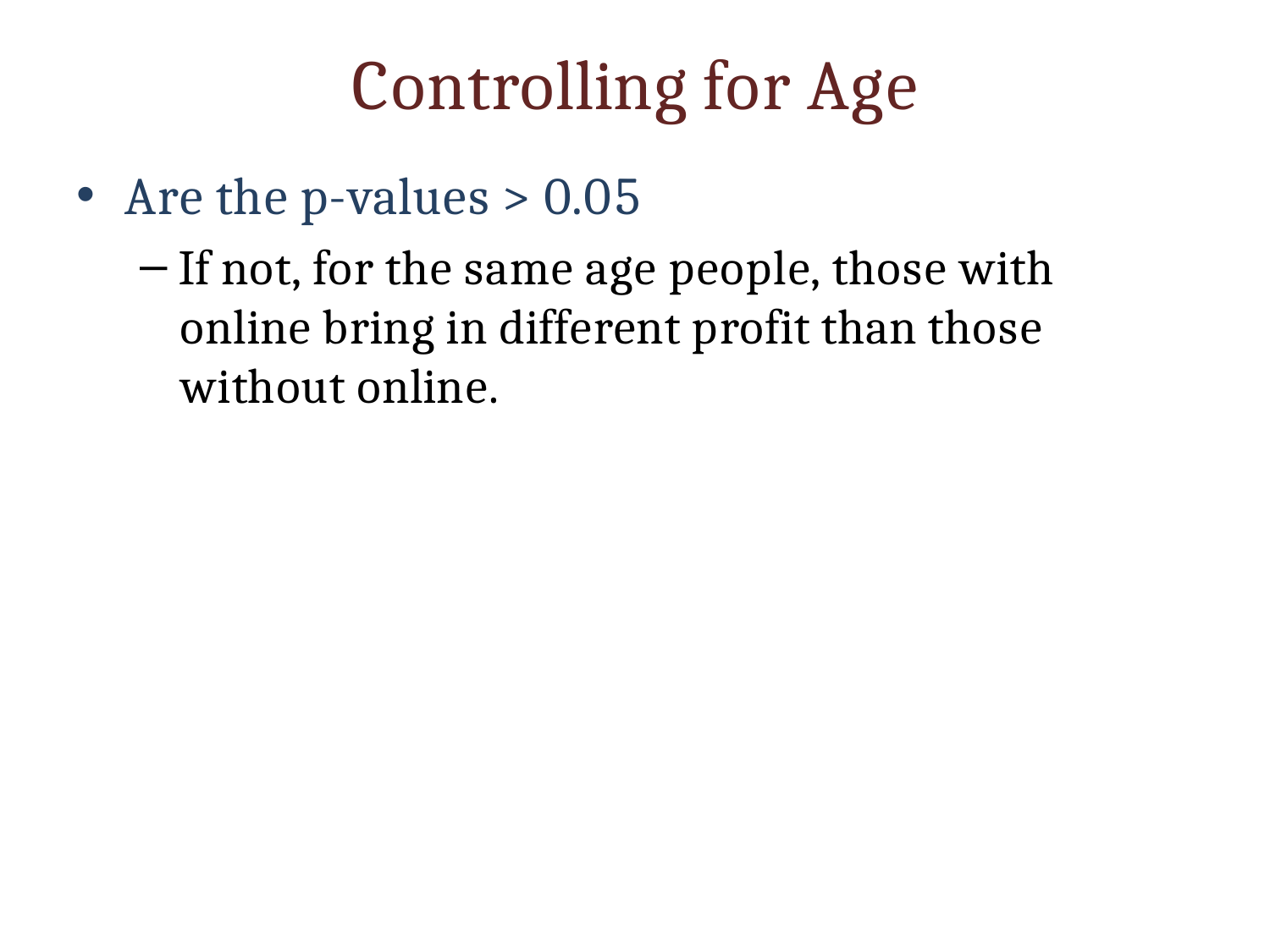

# Controlling for Age
Are the p-values > 0.05
If not, for the same age people, those with online bring in different profit than those without online.